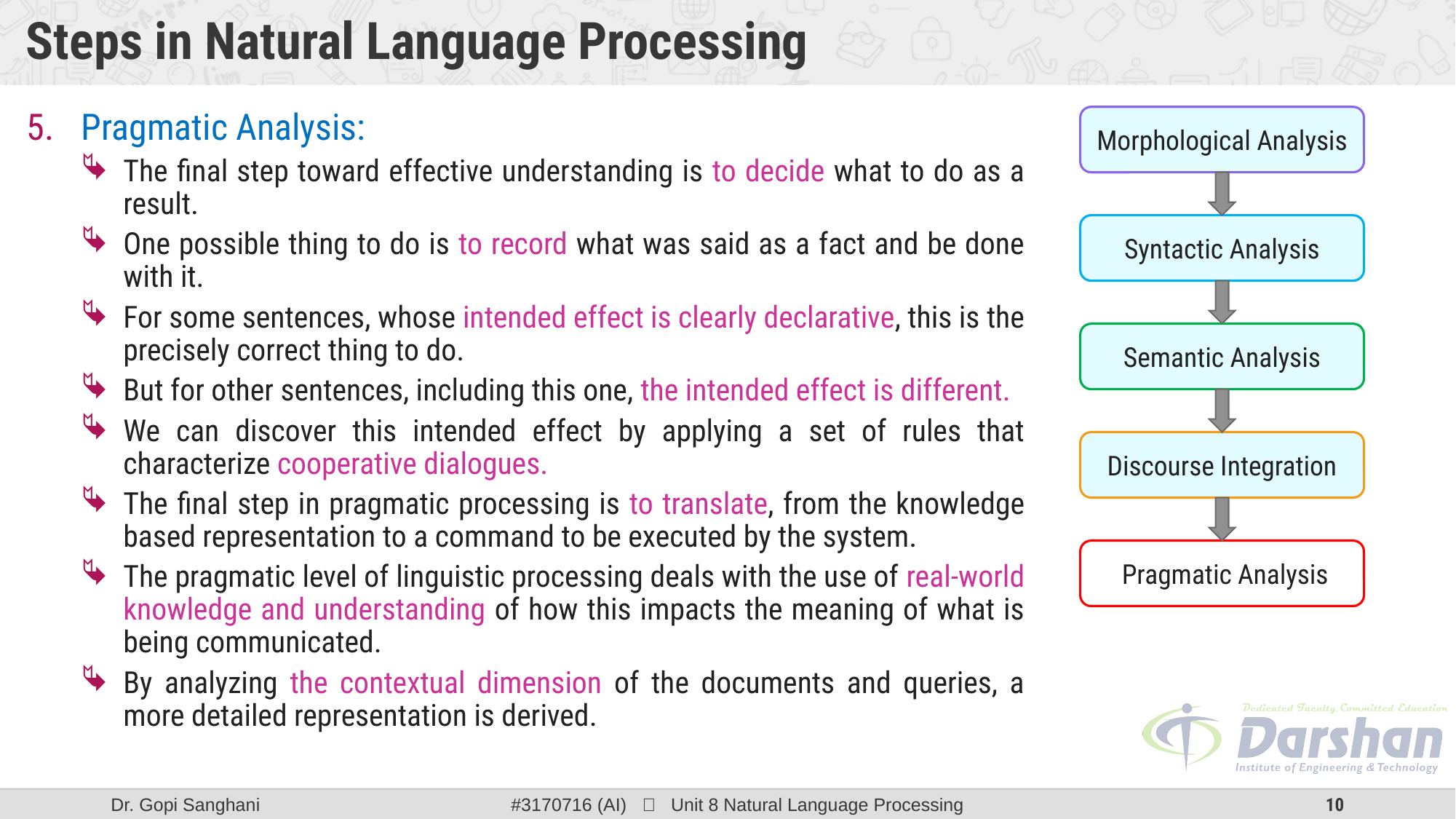

# Steps in Natural Language Processing
Pragmatic Analysis:
The final step toward effective understanding is to decide what to do as a result.
One possible thing to do is to record what was said as a fact and be done with it.
For some sentences, whose intended effect is clearly declarative, this is the precisely correct thing to do.
But for other sentences, including this one, the intended effect is different.
We can discover this intended effect by applying a set of rules that characterize cooperative dialogues.
The final step in pragmatic processing is to translate, from the knowledge based representation to a command to be executed by the system.
The pragmatic level of linguistic processing deals with the use of real-world knowledge and understanding of how this impacts the meaning of what is being communicated.
By analyzing the contextual dimension of the documents and queries, a more detailed representation is derived.

Morphological Analysis

Syntactic Analysis

Semantic Analysis

Discourse Integration

 Pragmatic Analysis